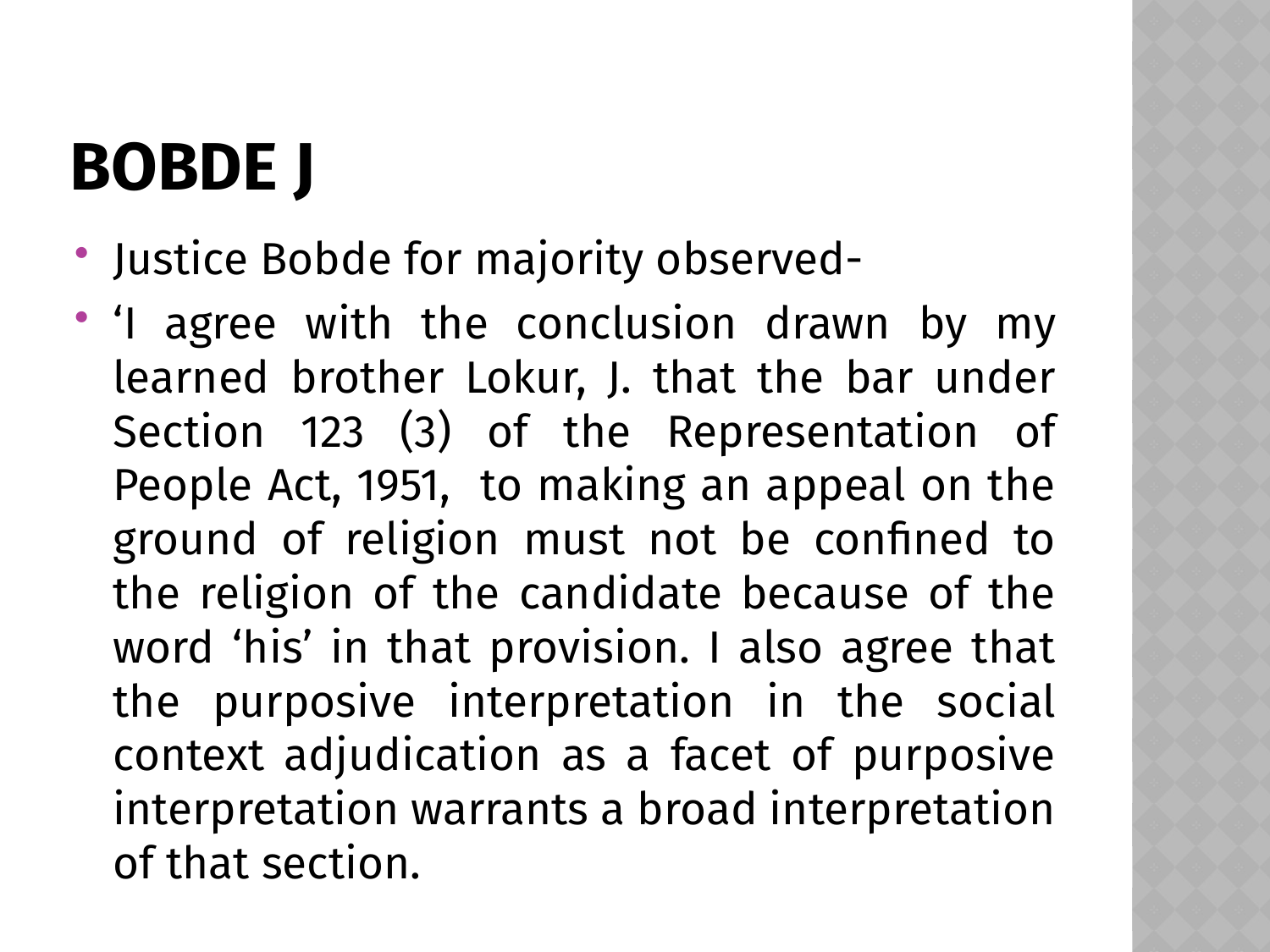

# Bobde J
Justice Bobde for majority observed-
‘I agree with the conclusion drawn by my learned brother Lokur, J. that the bar under Section 123 (3) of the Representation of People Act, 1951,  to making an appeal on the ground of religion must not be confined to the religion of the candidate because of the word ‘his’ in that provision. I also agree that the purposive interpretation in the social context adjudication as a facet of purposive interpretation warrants a broad interpretation of that section.